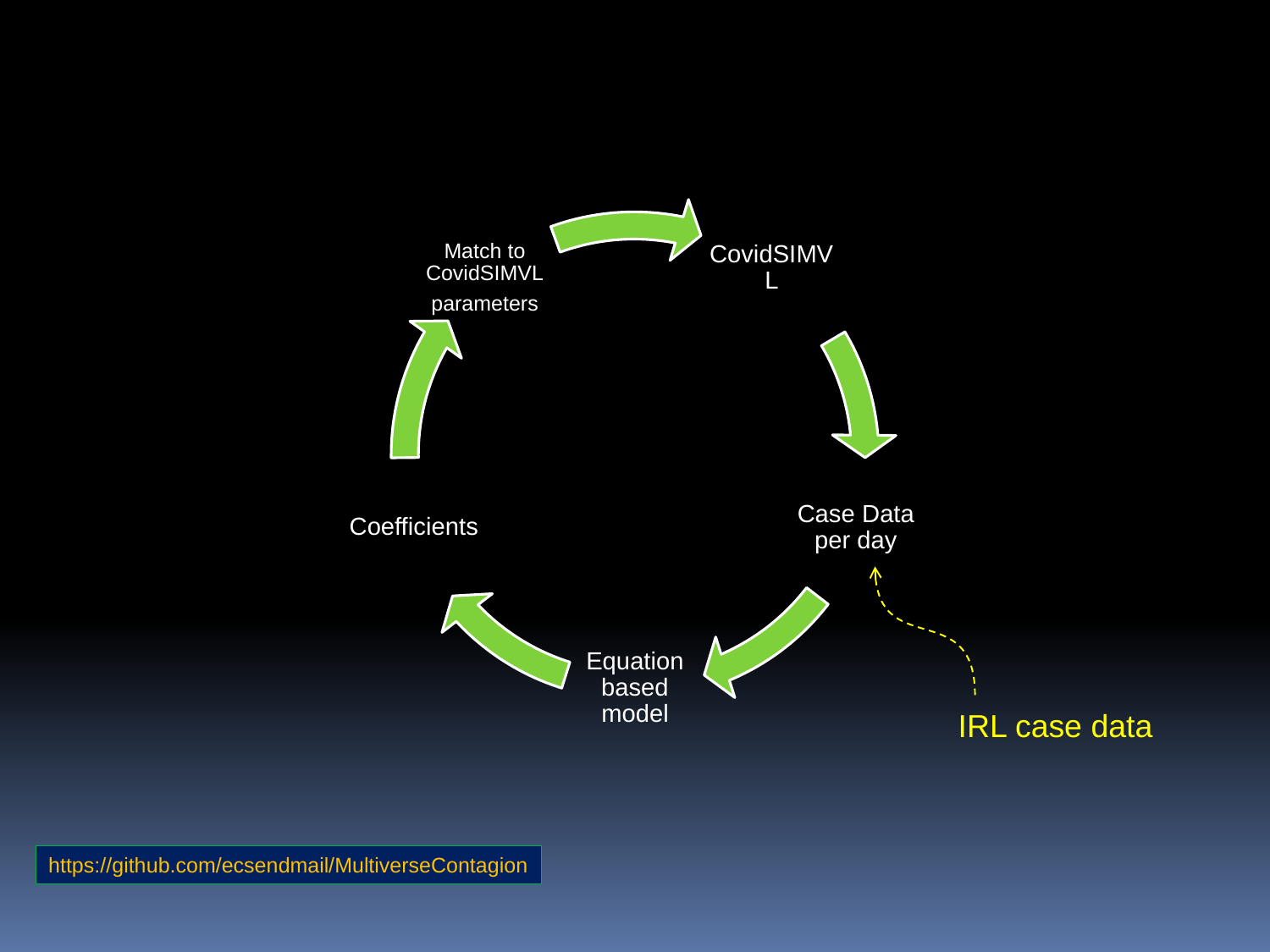

CovidSIMVL
Case Data per day
Equation based model
Coefficients
Match to CovidSIMVL
parameters
IRL case data
https://github.com/ecsendmail/MultiverseContagion